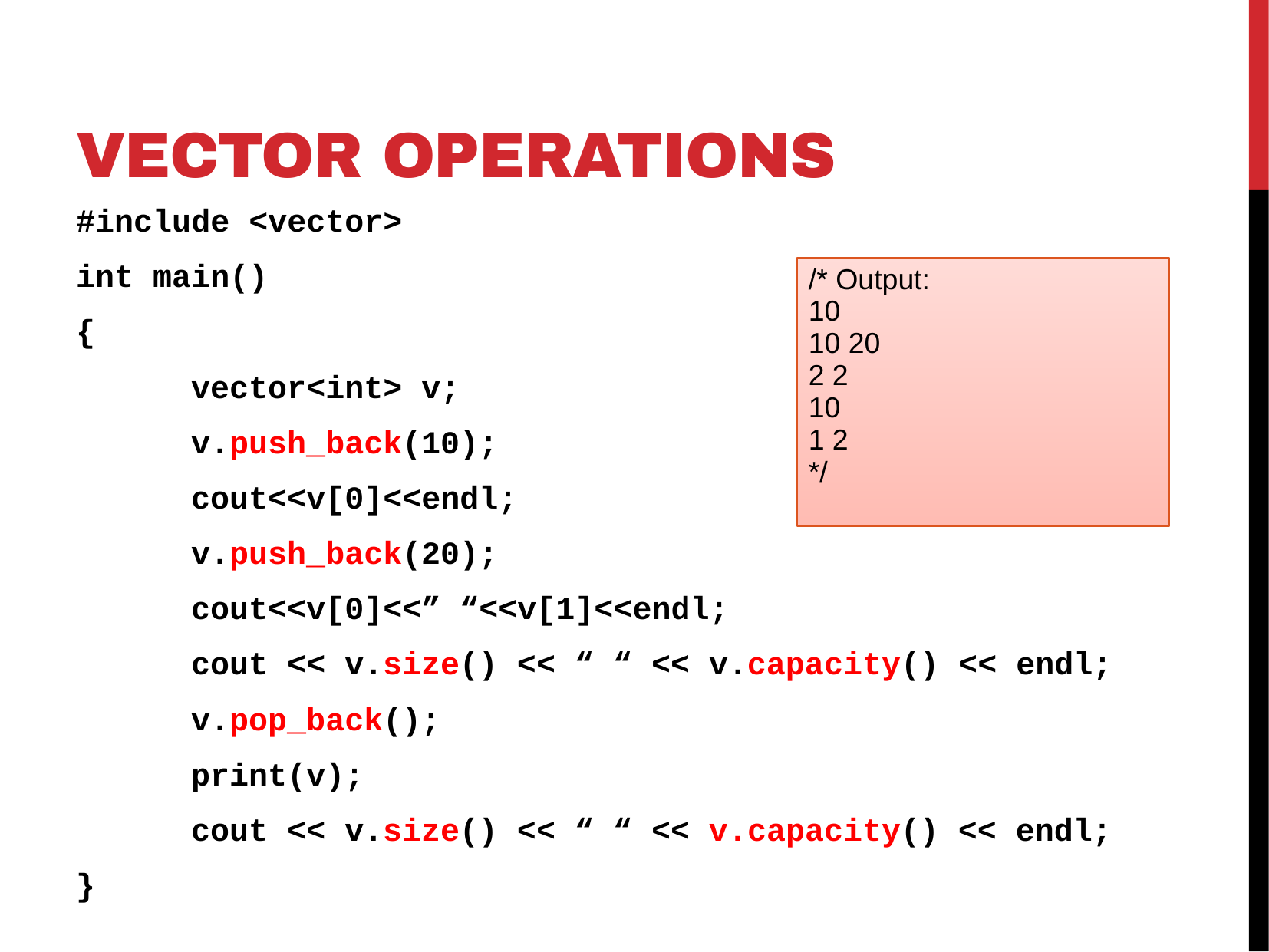

# Vector Operations
#include <vector>
int main()
{
 	vector<int> v;
 	v.push_back(10);
 	cout<<v[0]<<endl;
 	v.push_back(20);
 	cout<<v[0]<<” “<<v[1]<<endl;
 	cout << v.size() << “ “ << v.capacity() << endl;
 	v.pop_back();
 	print(v);
 	cout << v.size() << “ “ << v.capacity() << endl;
}
/* Output:
10
10 20
2 2
10
1 2
*/